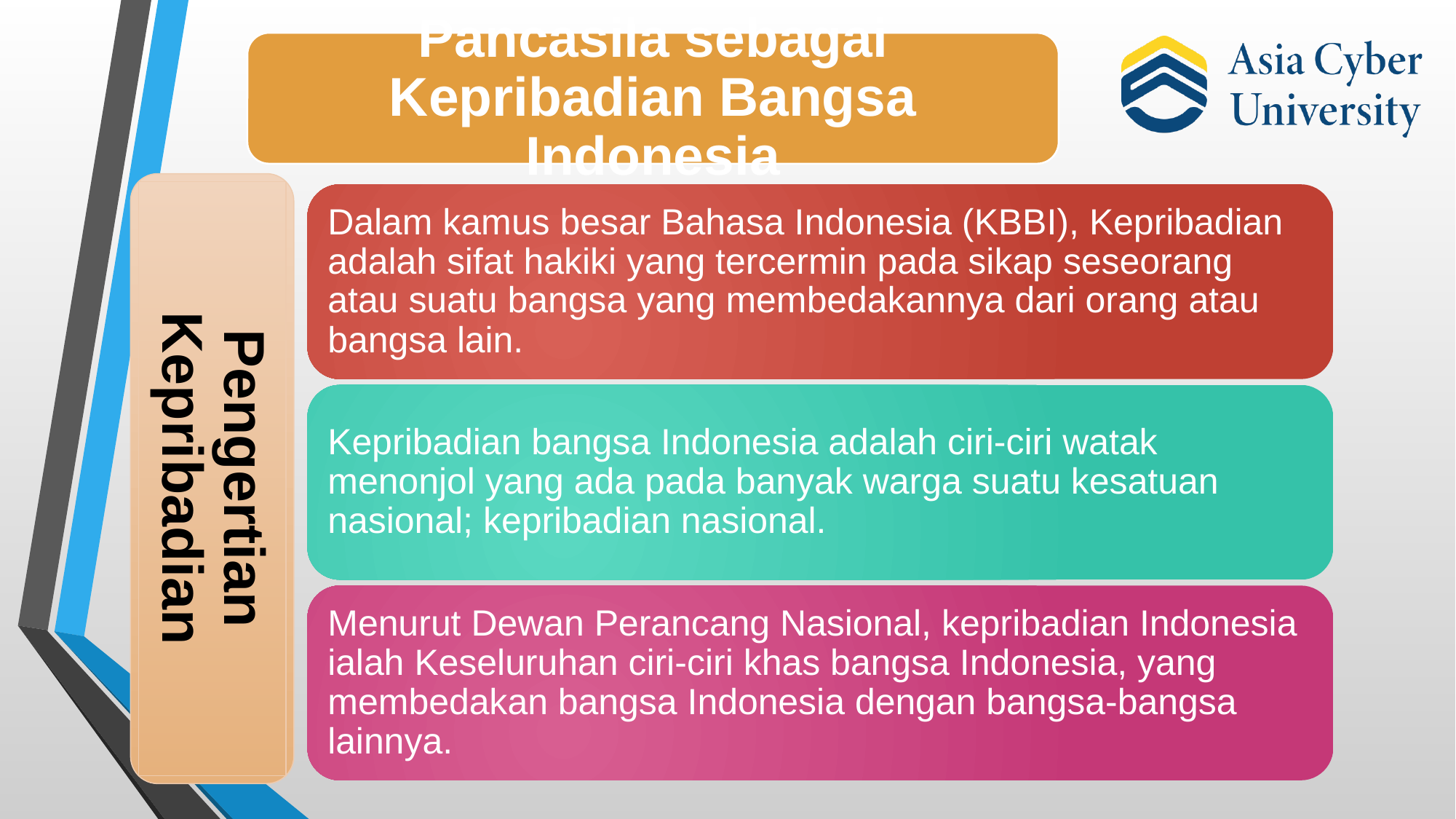

Pancasila sebagai Kepribadian Bangsa Indonesia

Pengertian Kepribadian
Dalam kamus besar Bahasa Indonesia (KBBI), Kepribadian adalah sifat hakiki yang tercermin pada sikap seseorang atau suatu bangsa yang membedakannya dari orang atau bangsa lain.
Kepribadian bangsa Indonesia adalah ciri-ciri watak menonjol yang ada pada banyak warga suatu kesatuan nasional; kepribadian nasional.
Menurut Dewan Perancang Nasional, kepribadian Indonesia ialah Keseluruhan ciri-ciri khas bangsa Indonesia, yang membedakan bangsa Indonesia dengan bangsa-bangsa lainnya.